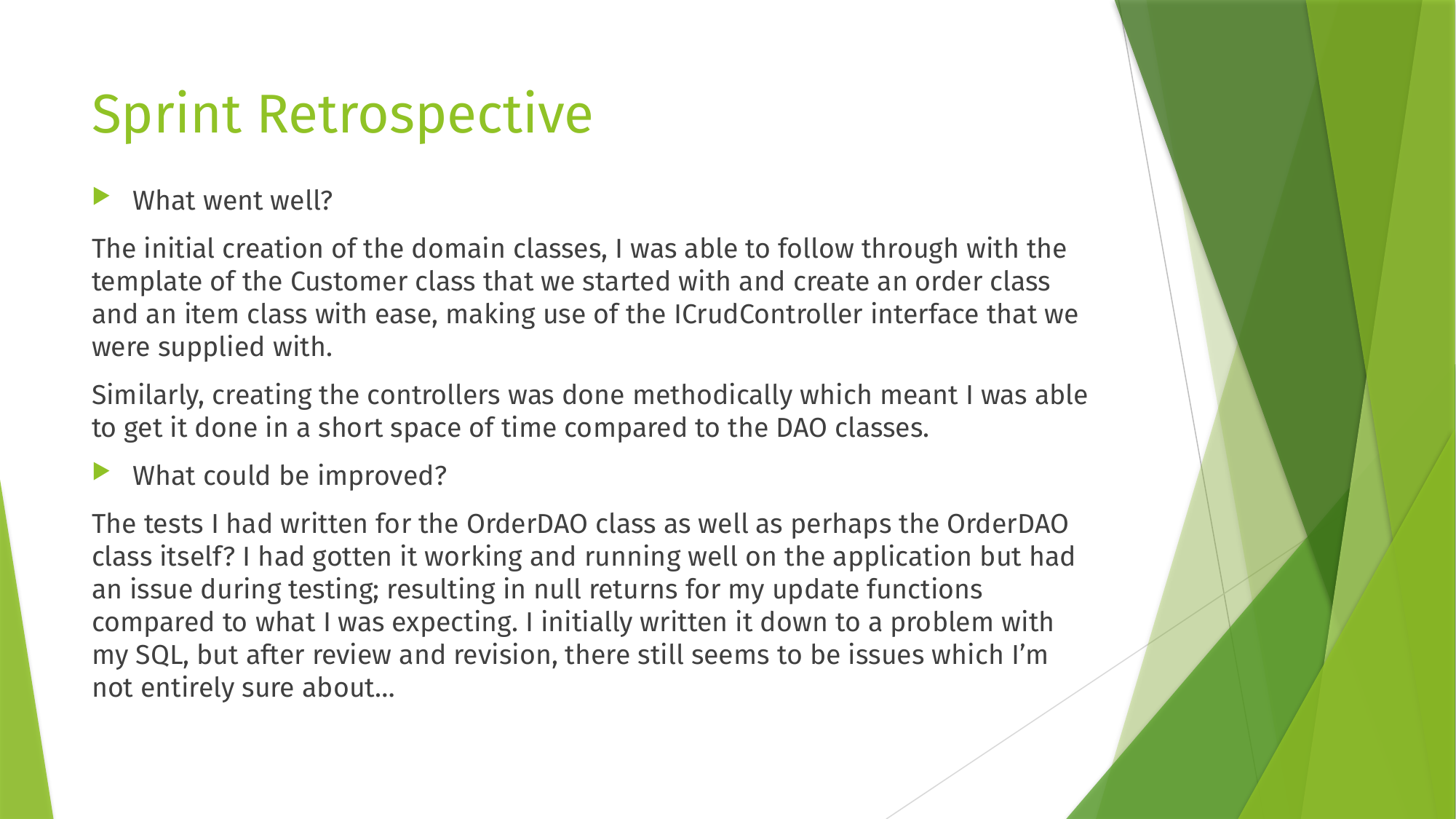

# Sprint Retrospective
What went well?
The initial creation of the domain classes, I was able to follow through with the template of the Customer class that we started with and create an order class and an item class with ease, making use of the ICrudController interface that we were supplied with.
Similarly, creating the controllers was done methodically which meant I was able to get it done in a short space of time compared to the DAO classes.
What could be improved?
The tests I had written for the OrderDAO class as well as perhaps the OrderDAO class itself? I had gotten it working and running well on the application but had an issue during testing; resulting in null returns for my update functions compared to what I was expecting. I initially written it down to a problem with my SQL, but after review and revision, there still seems to be issues which I’m not entirely sure about…